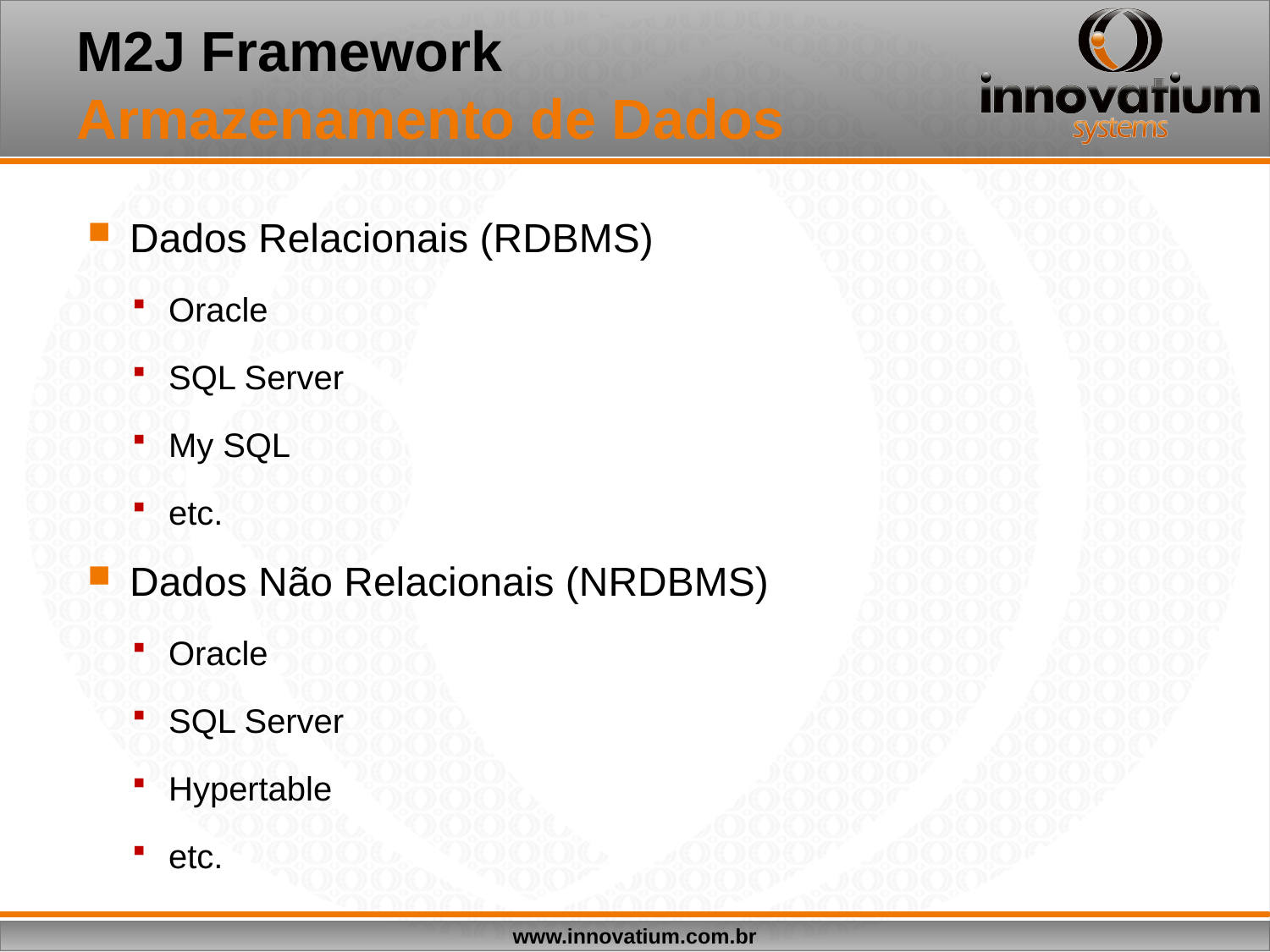

# M2J Framework Armazenamento de Dados
Dados Relacionais (RDBMS)
Oracle
SQL Server
My SQL
etc.
Dados Não Relacionais (NRDBMS)
Oracle
SQL Server
Hypertable
etc.